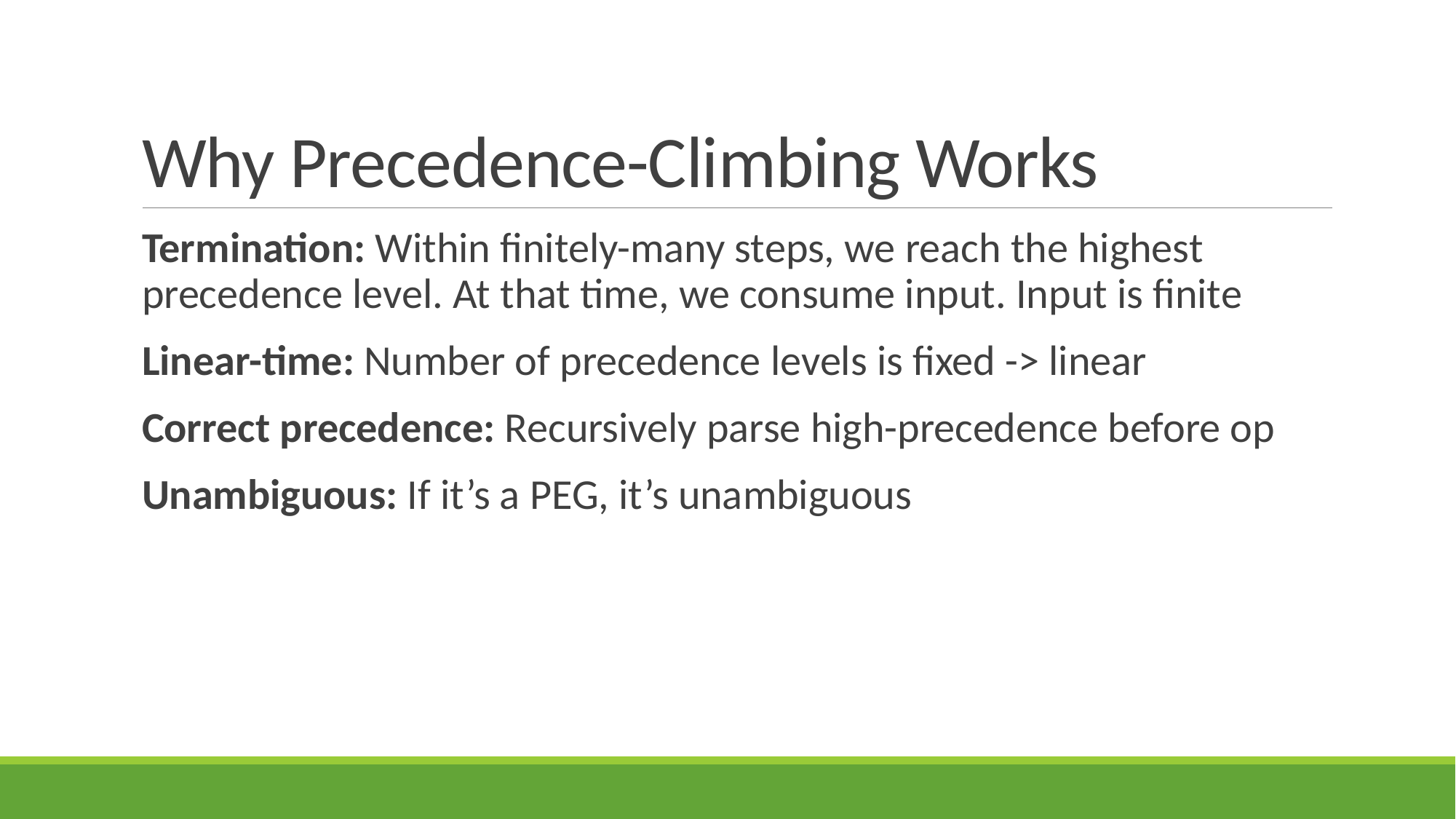

# Why Precedence-Climbing Works
Termination: Within finitely-many steps, we reach the highest precedence level. At that time, we consume input. Input is finite
Linear-time: Number of precedence levels is fixed -> linear
Correct precedence: Recursively parse high-precedence before op
Unambiguous: If it’s a PEG, it’s unambiguous